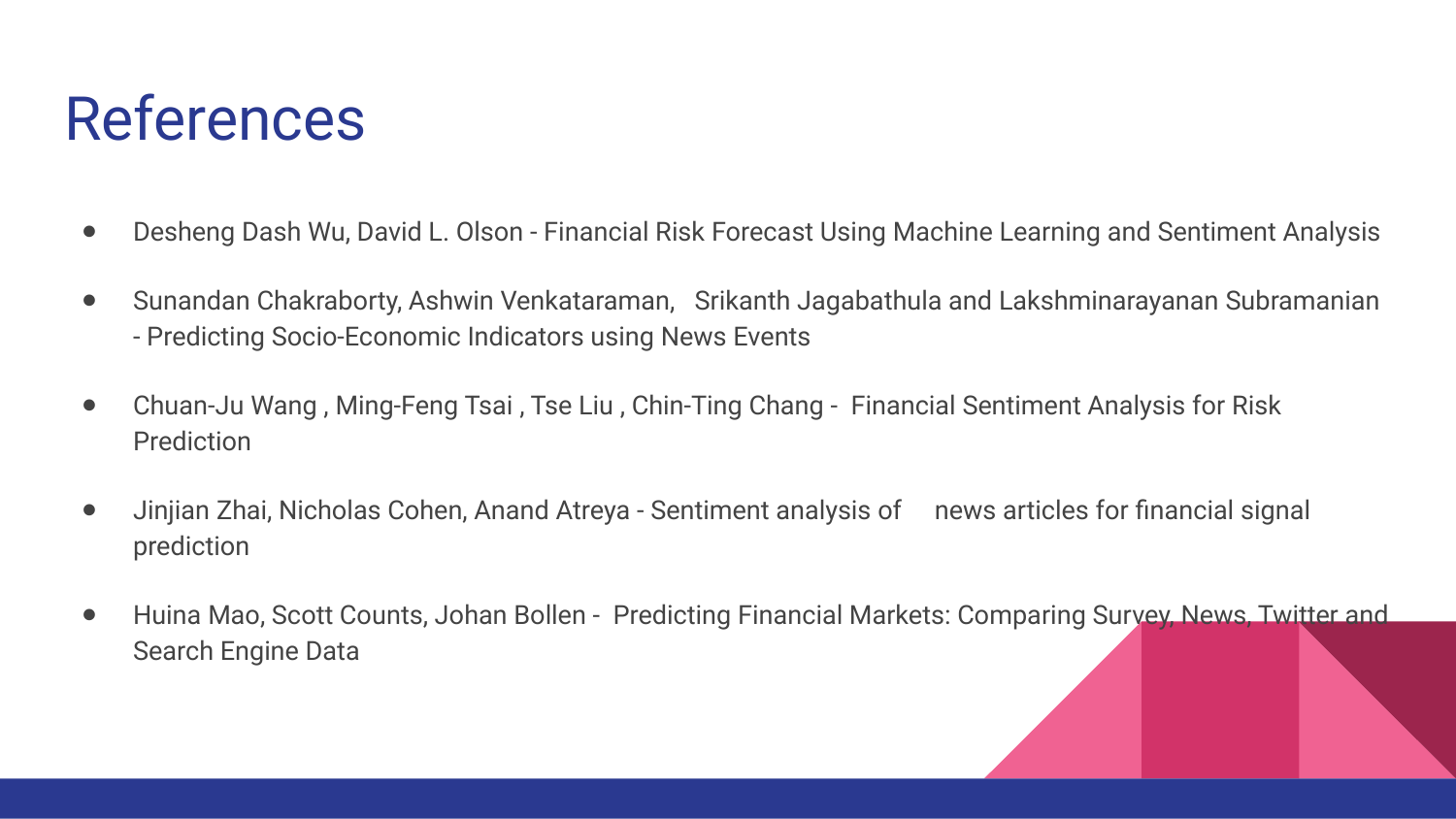

# References
Desheng Dash Wu, David L. Olson - Financial Risk Forecast Using Machine Learning and Sentiment Analysis
Sunandan Chakraborty, Ashwin Venkataraman,   Srikanth Jagabathula and Lakshminarayanan Subramanian - Predicting Socio-Economic Indicators using News Events
Chuan-Ju Wang , Ming-Feng Tsai , Tse Liu , Chin-Ting Chang -  Financial Sentiment Analysis for Risk Prediction
Jinjian Zhai, Nicholas Cohen, Anand Atreya - Sentiment analysis of     news articles for financial signal prediction
Huina Mao, Scott Counts, Johan Bollen -  Predicting Financial Markets: Comparing Survey, News, Twitter and Search Engine Data